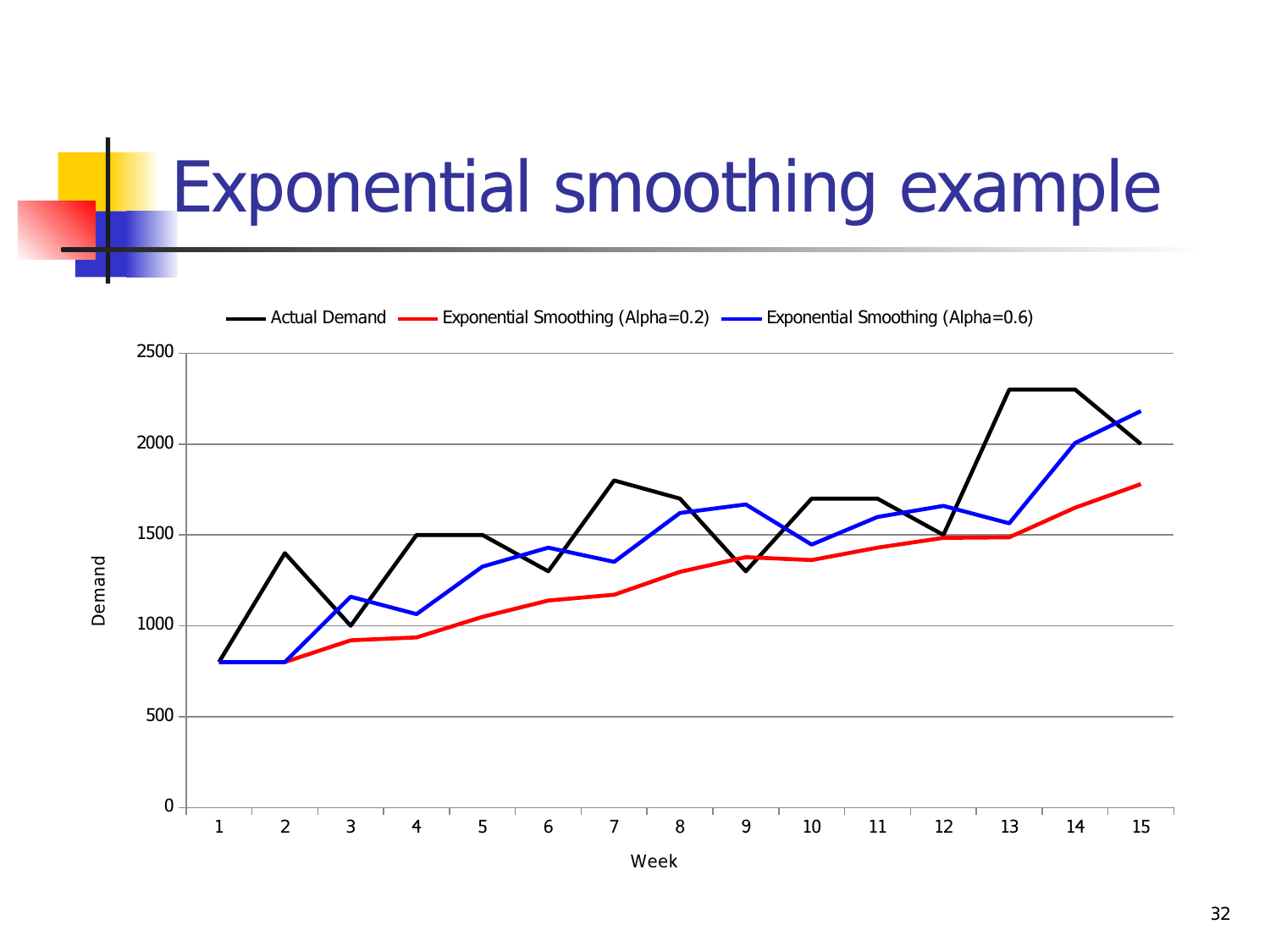

# Exponential smoothing example

### Chart

| Category |  |  |  |
|---|---|---|---|
32